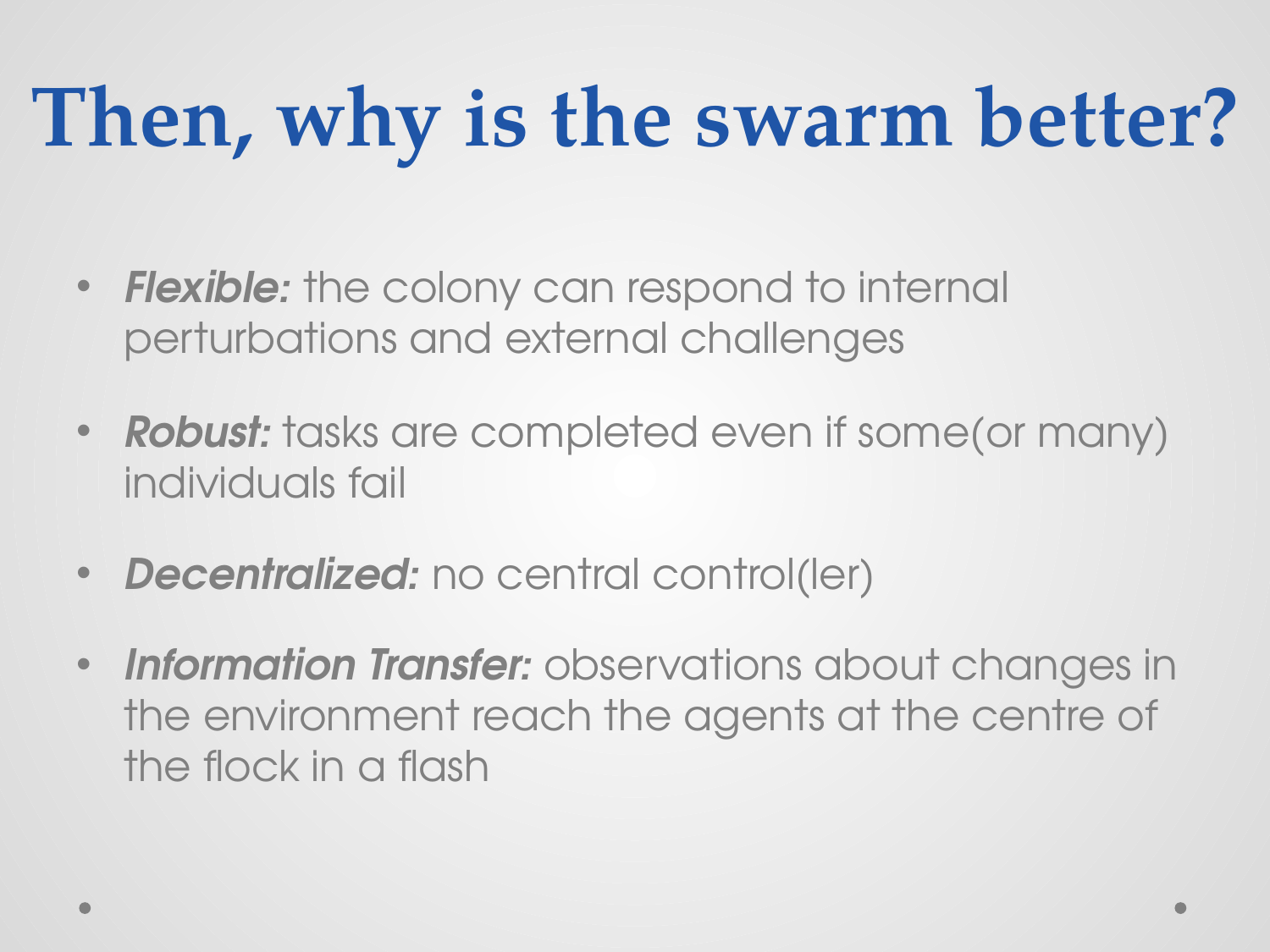

# Then, why is the swarm better?
Flexible: the colony can respond to internal perturbations and external challenges

Robust: tasks are completed even if some(or many) individuals fail

Decentralized: no central control(ler)

Information Transfer: observations about changes in the environment reach the agents at the centre of the flock in a flash